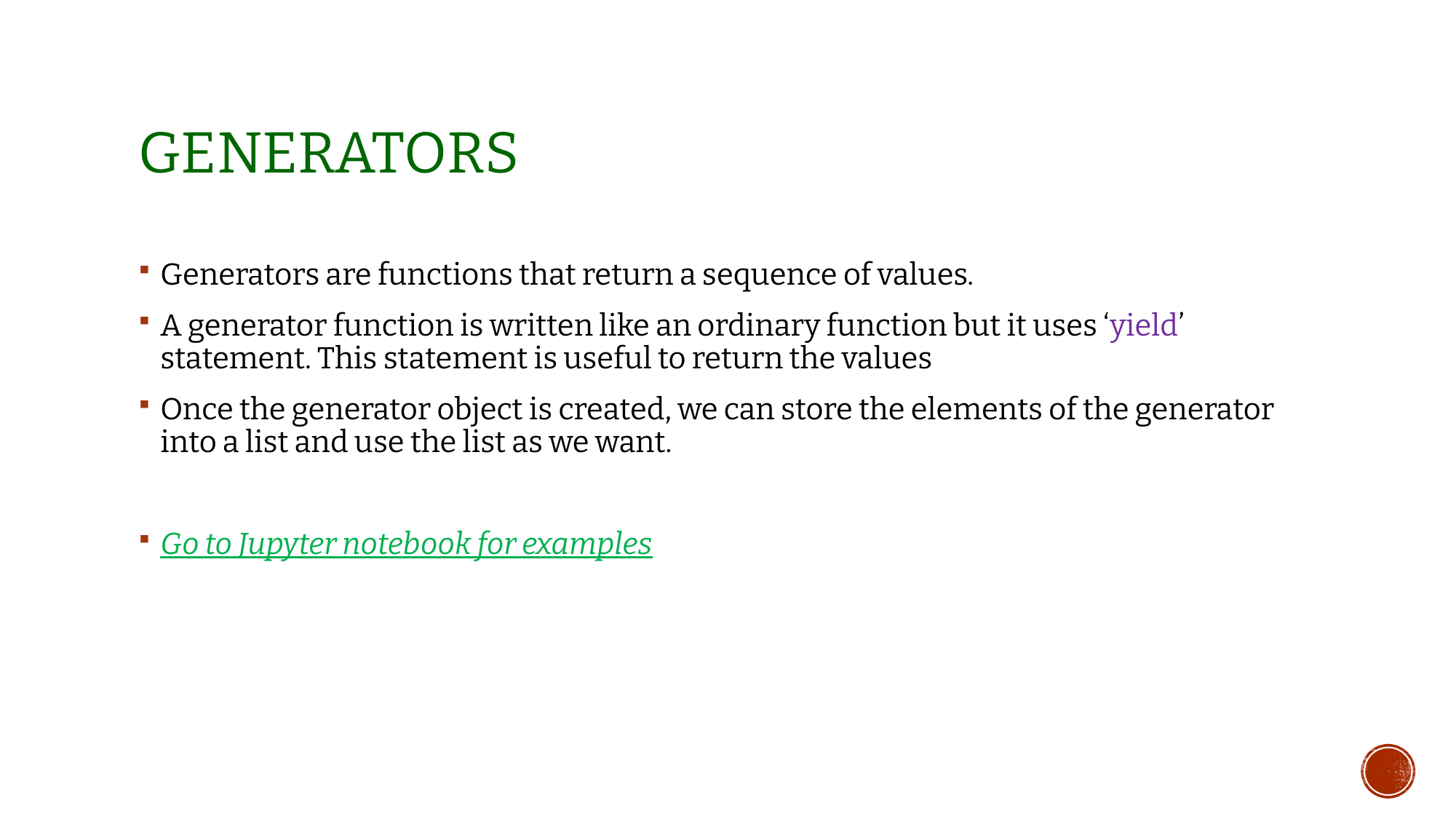

# Generators
Generators are functions that return a sequence of values.
A generator function is written like an ordinary function but it uses ‘yield’ statement. This statement is useful to return the values
Once the generator object is created, we can store the elements of the generator into a list and use the list as we want.

Go to Jupyter notebook for examples